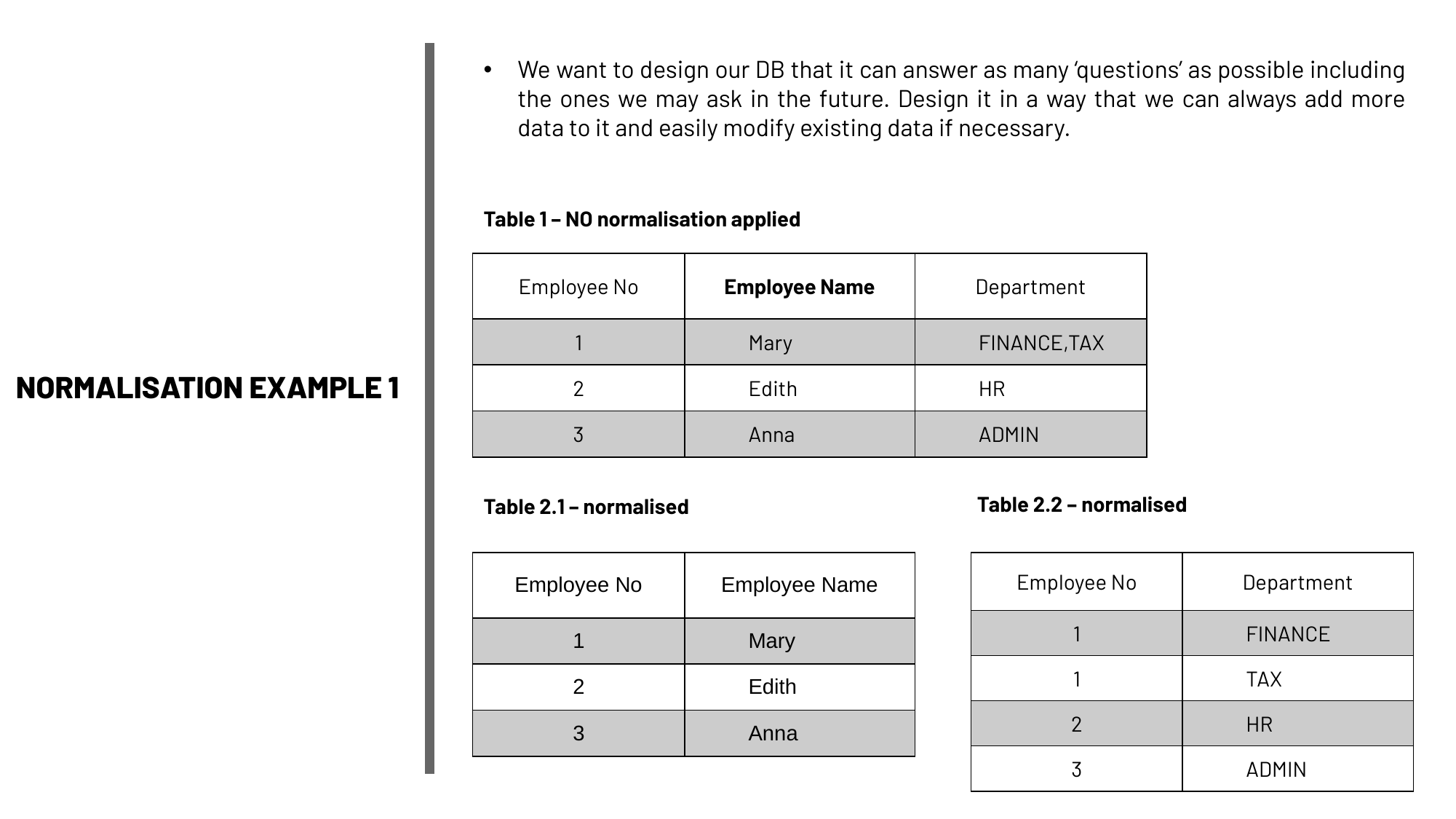

We want to design our DB that it can answer as many ‘questions’ as possible including the ones we may ask in the future. Design it in a way that we can always add more data to it and easily modify existing data if necessary.
Table 1 – NO normalisation applied
| Employee No | Employee Name | Department |
| --- | --- | --- |
| 1 | Mary | FINANCE,TAX |
| 2 | Edith | HR |
| 3 | Anna | ADMIN |
NORMALISATION EXAMPLE 1
Table 2.2 – normalised
Table 2.1 – normalised
| Employee No | Employee Name |
| --- | --- |
| 1 | Mary |
| 2 | Edith |
| 3 | Anna |
| Employee No | Department |
| --- | --- |
| 1 | FINANCE |
| 1 | TAX |
| 2 | HR |
| 3 | ADMIN |